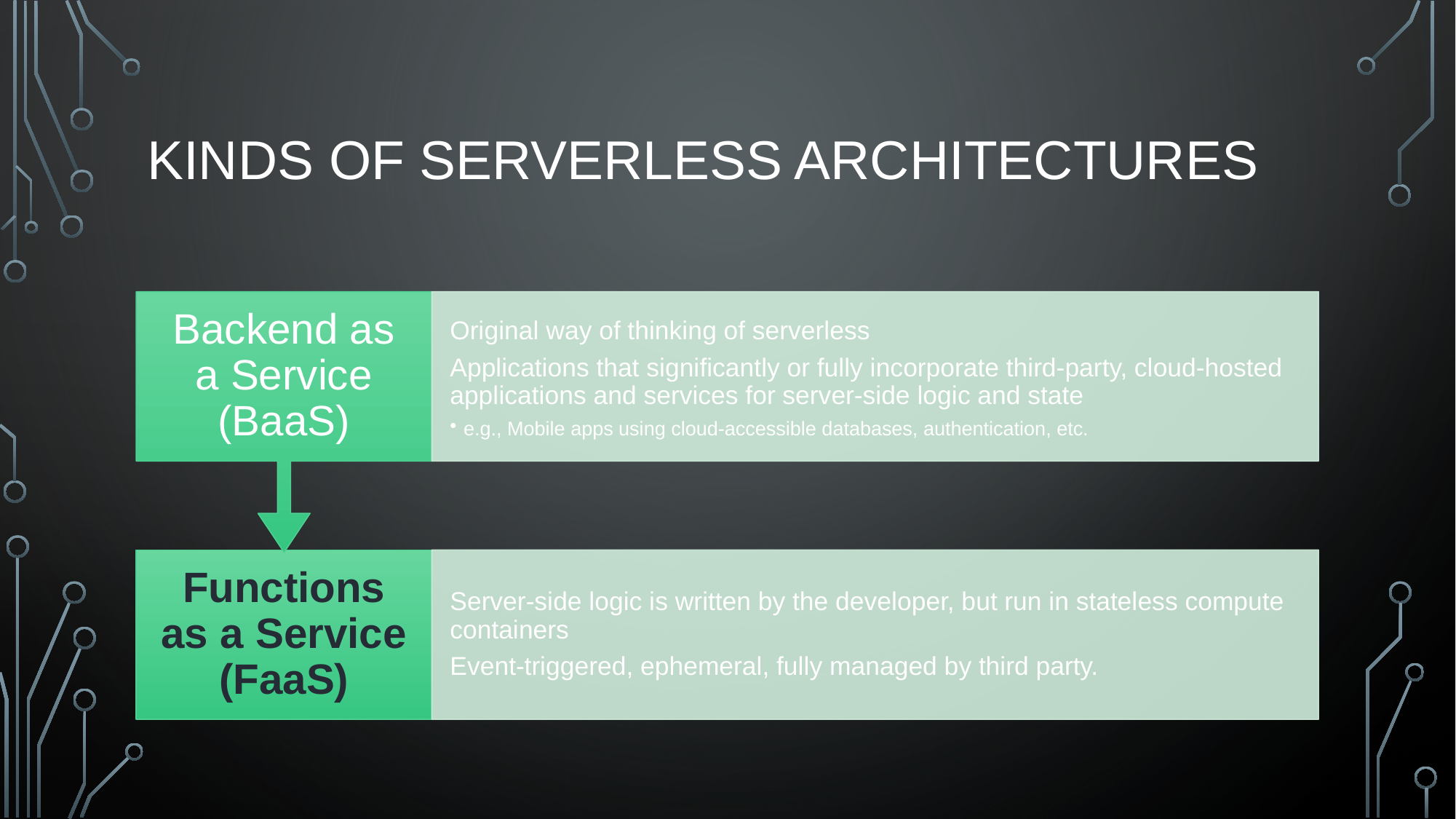

# Kinds of Serverless Architectures
Functions as a Service (FaaS)
Server-side logic is written by the developer, but run in stateless compute containers
Event-triggered, ephemeral, fully managed by third party.
Backend as a Service (BaaS)
Original way of thinking of serverless
Applications that significantly or fully incorporate third-party, cloud-hosted applications and services for server-side logic and state
e.g., Mobile apps using cloud-accessible databases, authentication, etc.